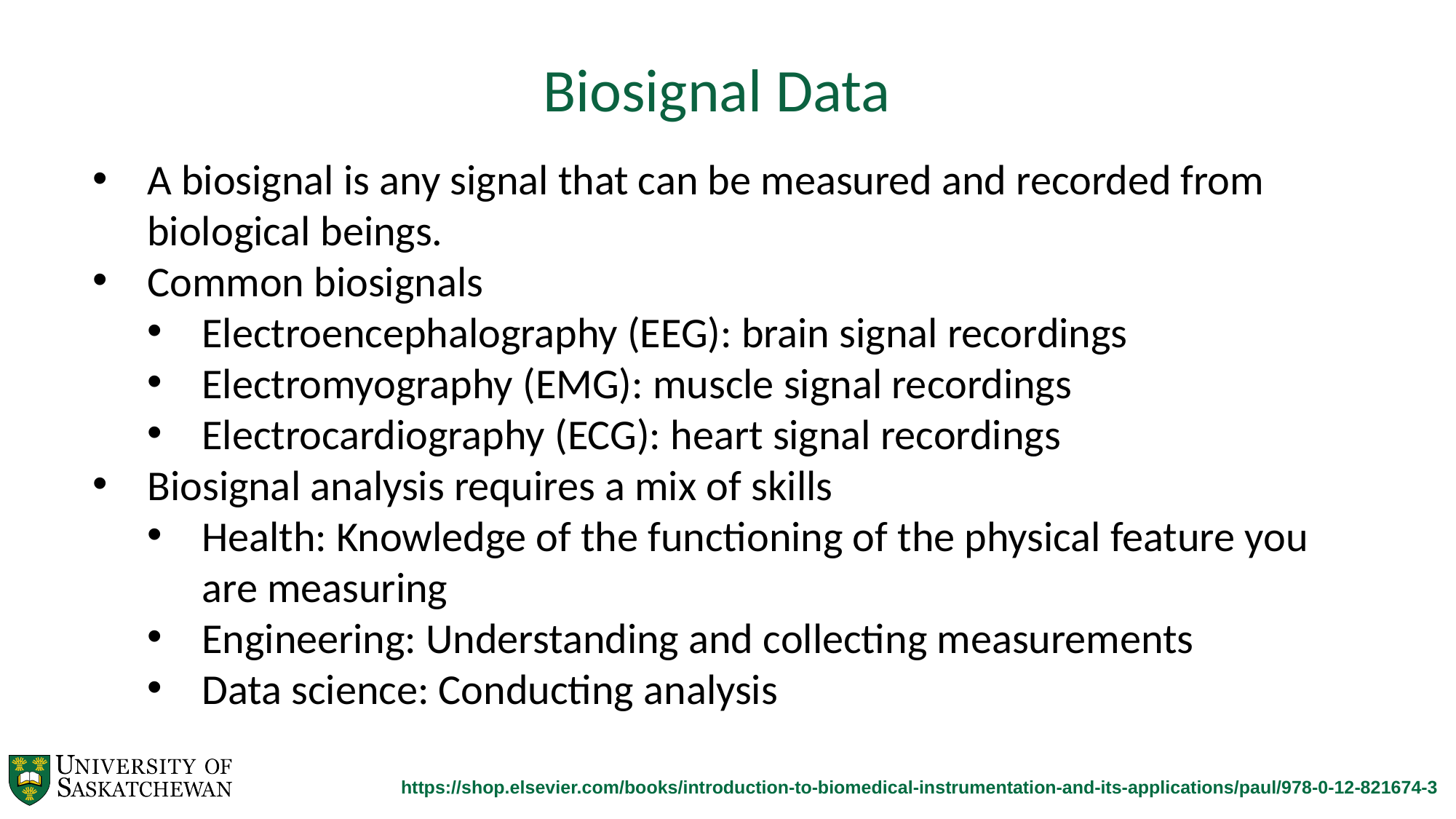

Biosignal Data
A biosignal is any signal that can be measured and recorded from biological beings.
Common biosignals
Electroencephalography (EEG): brain signal recordings
Electromyography (EMG): muscle signal recordings
Electrocardiography (ECG): heart signal recordings
Biosignal analysis requires a mix of skills
Health: Knowledge of the functioning of the physical feature you are measuring
Engineering: Understanding and collecting measurements
Data science: Conducting analysis
https://shop.elsevier.com/books/introduction-to-biomedical-instrumentation-and-its-applications/paul/978-0-12-821674-3